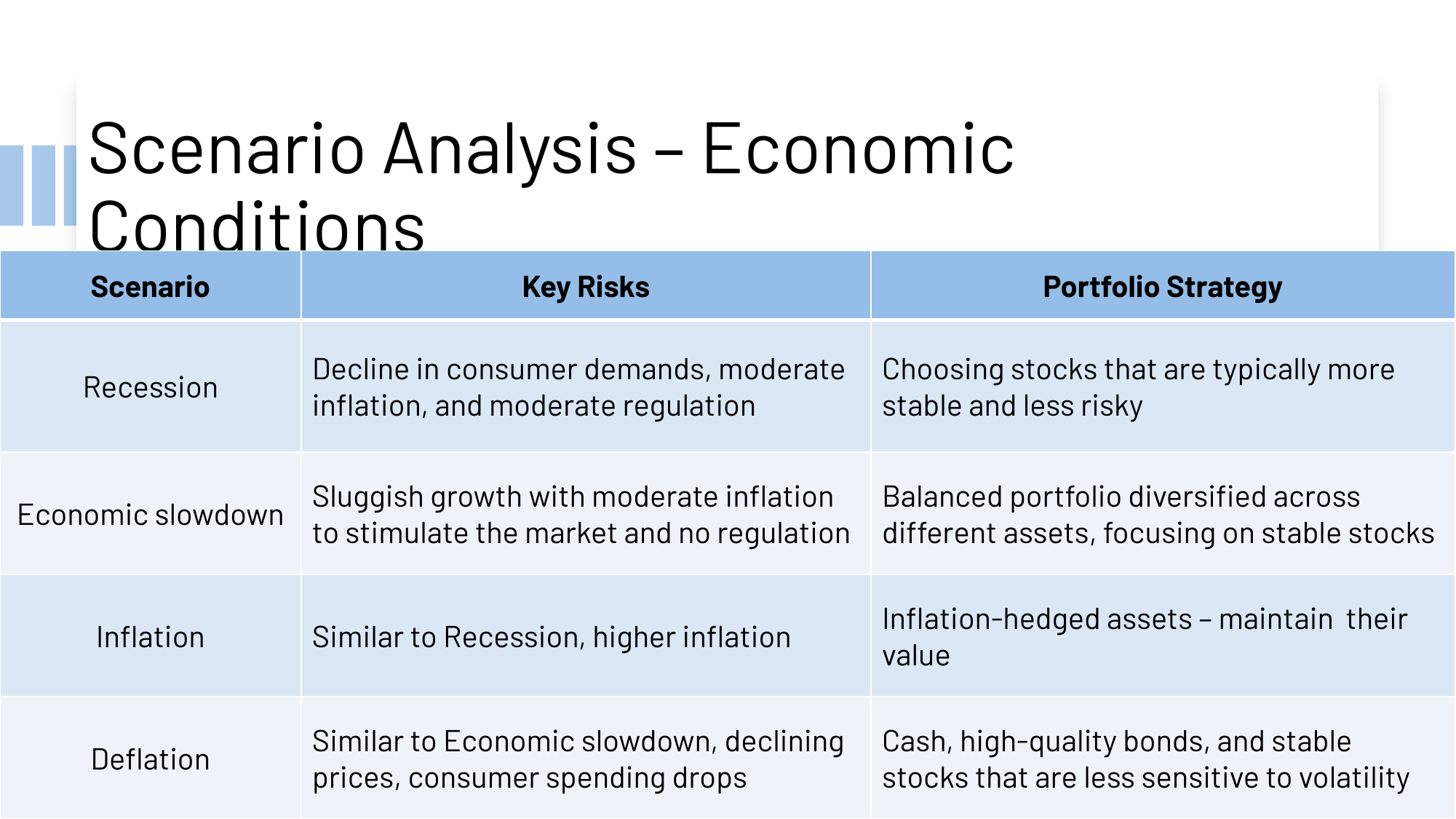

# Scenario Analysis – Economic Conditions

| Scenario | Key Risks | Portfolio Strategy |
| --- | --- | --- |
| Recession | Decline in consumer demands, moderate inflation, and moderate regulation | Choosing stocks that are typically more stable and less risky |
| Economic slowdown | Sluggish growth with moderate inflation to stimulate the market and no regulation | Balanced portfolio diversified across different assets, focusing on stable stocks |
| Inflation | Similar to Recession, higher inflation | Inflation-hedged assets – maintain their value |
| Deflation | Similar to Economic slowdown, declining prices, consumer spending drops | Cash, high-quality bonds, and stable stocks that are less sensitive to volatility |